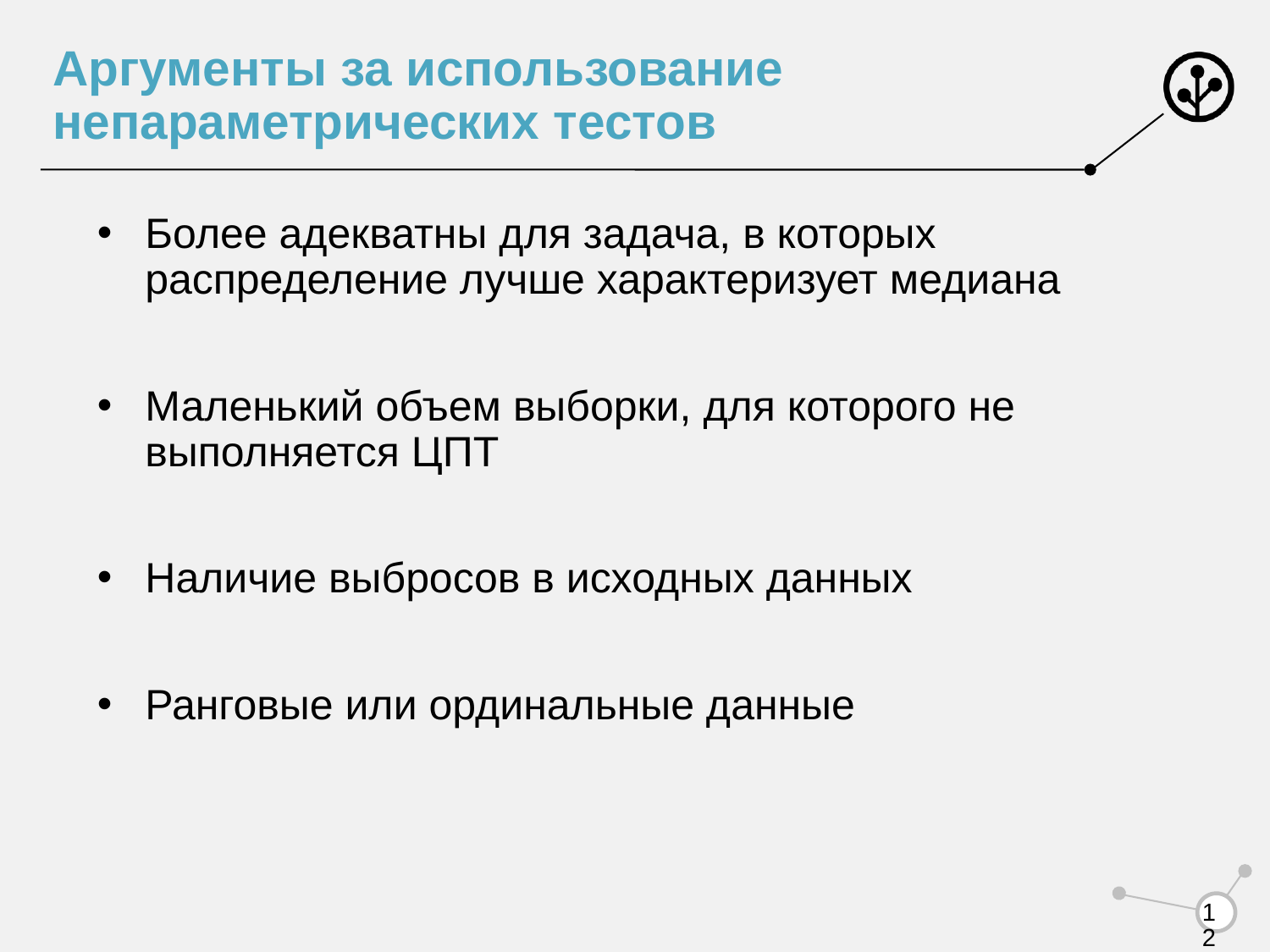

# Аргументы за использование непараметрических тестов
Более адекватны для задача, в которых распределение лучше характеризует медиана

Маленький объем выборки, для которого не выполняется ЦПТ

Наличие выбросов в исходных данных

Ранговые или ординальные данные

12